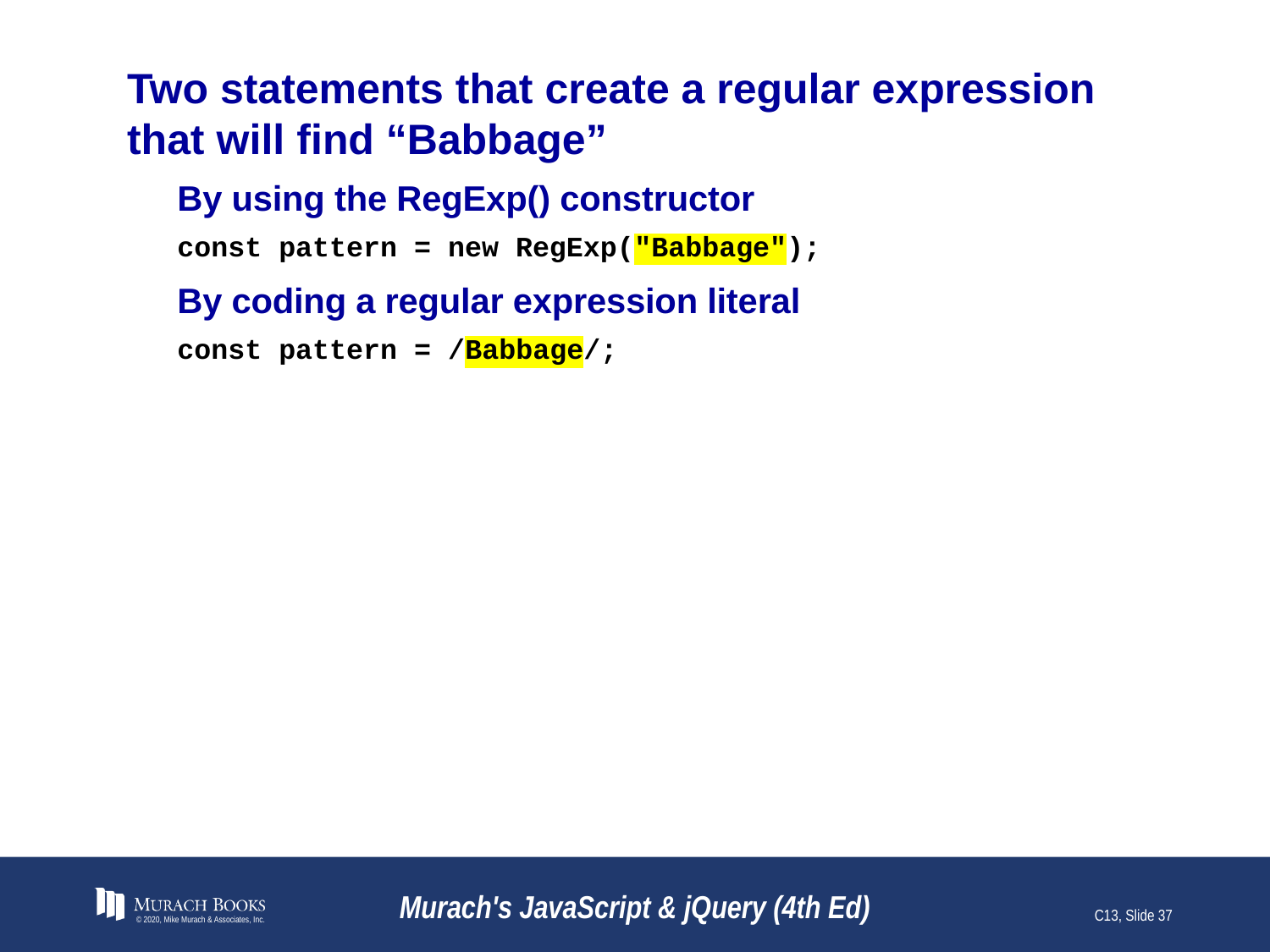

# Two statements that create a regular expression that will find “Babbage”
By using the RegExp() constructor
const pattern = new RegExp("Babbage");
By coding a regular expression literal
const pattern = /Babbage/;

© 2020, Mike Murach & Associates, Inc.
Murach's JavaScript & jQuery (4th Ed)

C13, Slide 37